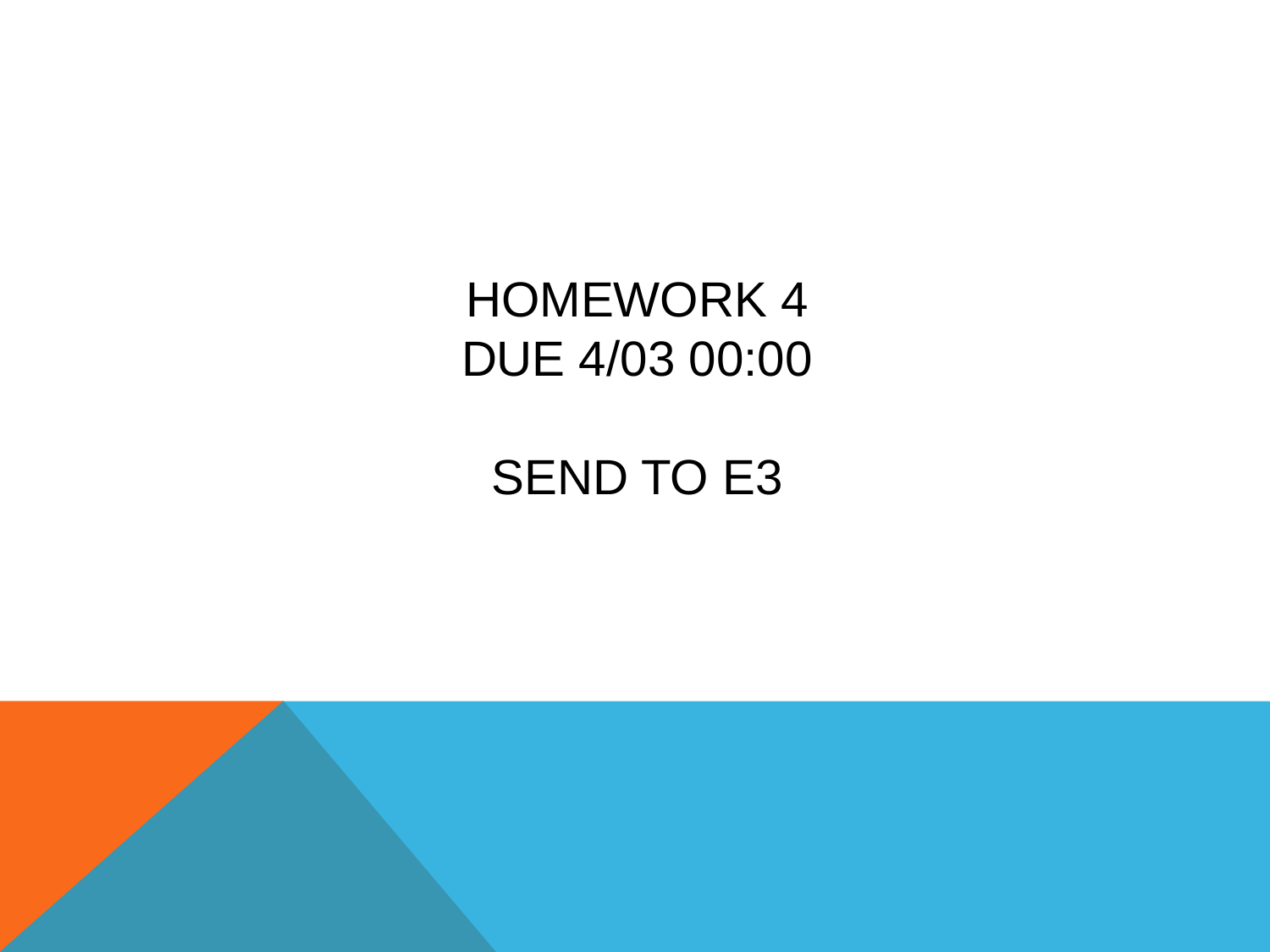

# HOMEWORK 4 Due 4/03 00:00 send to e3